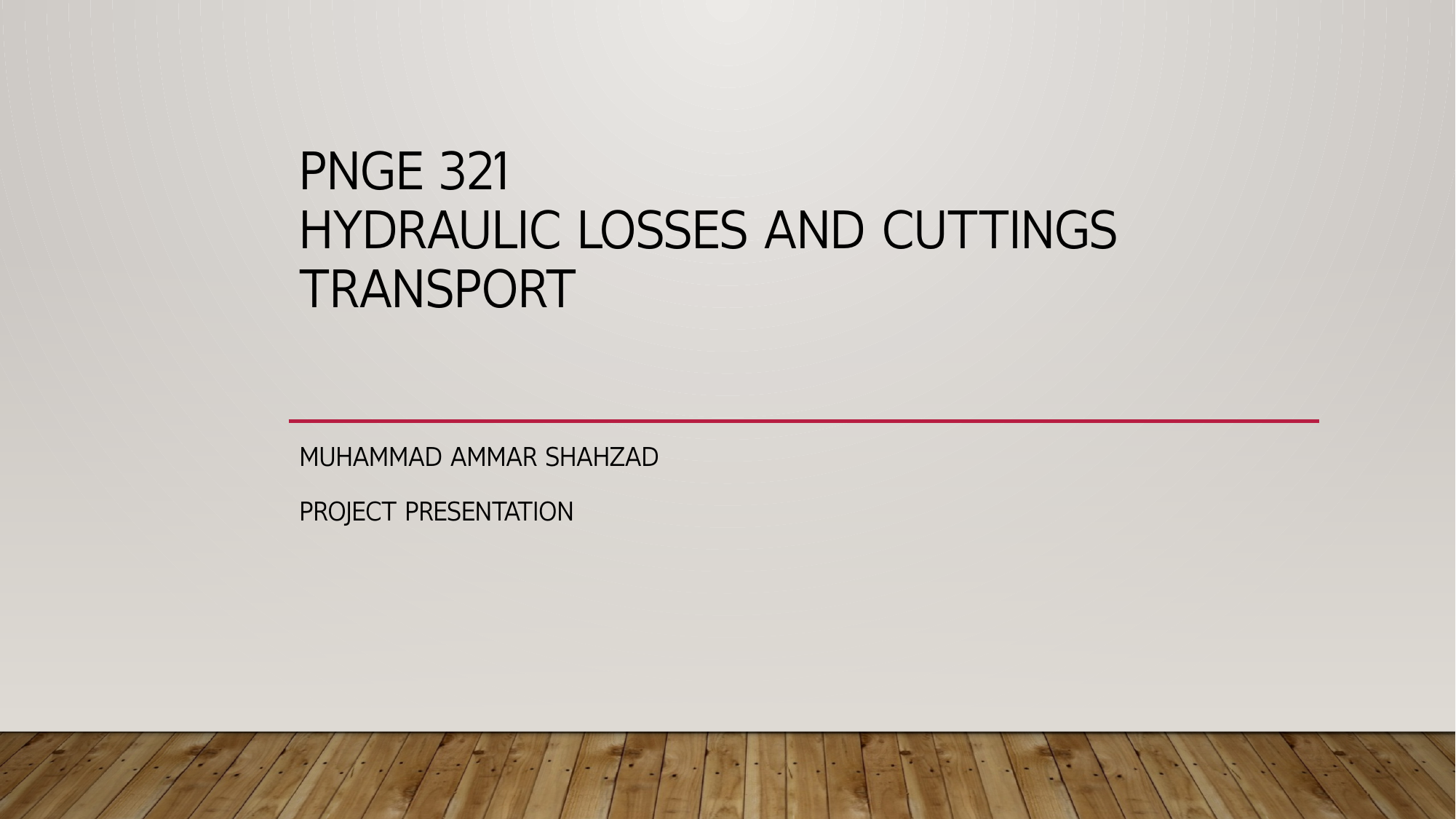

# Pnge 321 Hydraulic LOSSES AND CUTTINGS TRANSPORT
Muhammad Ammar Shahzad
project presentation